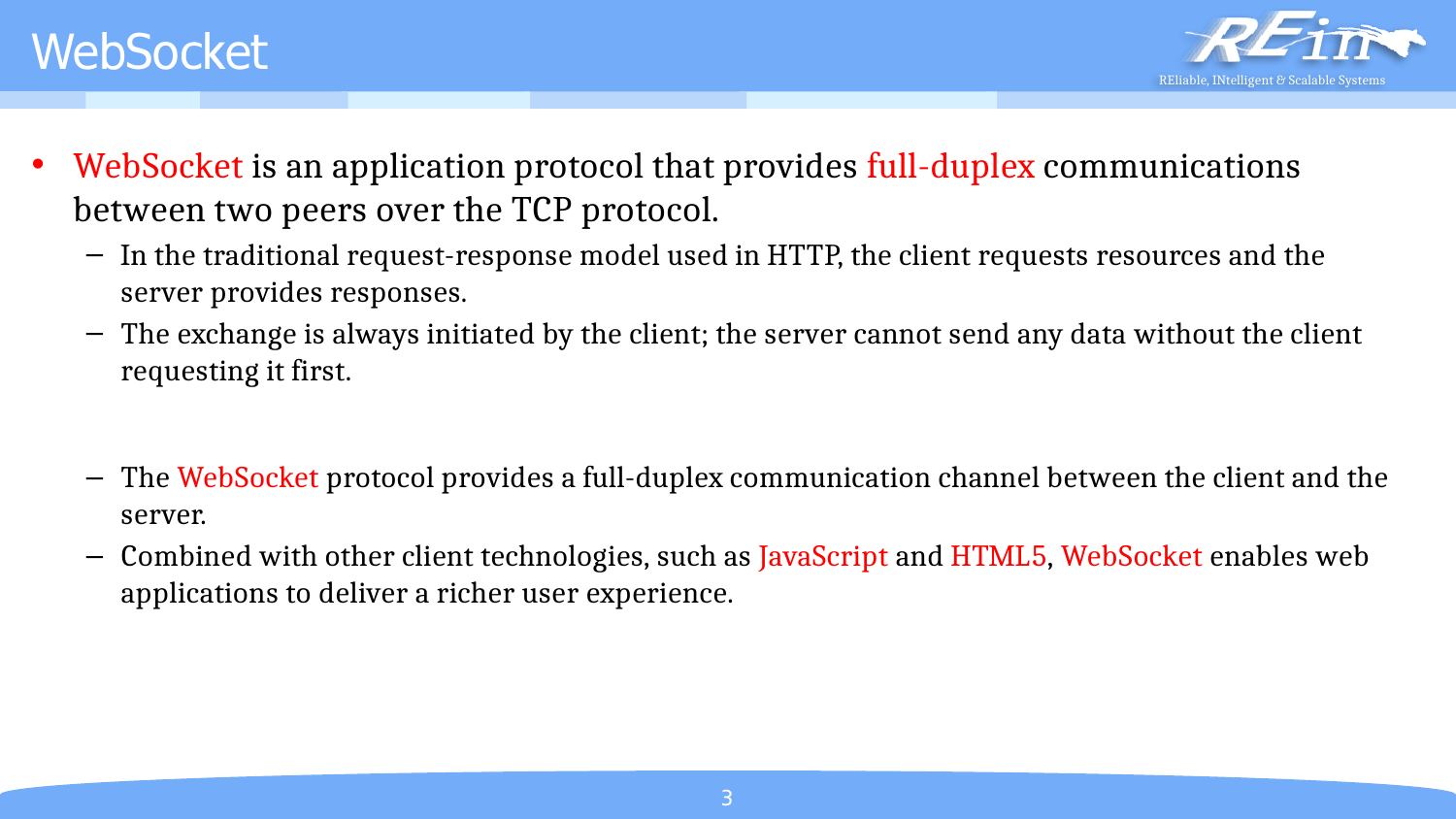

# WebSocket
WebSocket is an application protocol that provides full-duplex communications between two peers over the TCP protocol.
In the traditional request-response model used in HTTP, the client requests resources and the server provides responses.
The exchange is always initiated by the client; the server cannot send any data without the client requesting it first.

The WebSocket protocol provides a full-duplex communication channel between the client and the server.
Combined with other client technologies, such as JavaScript and HTML5, WebSocket enables web applications to deliver a richer user experience.

3